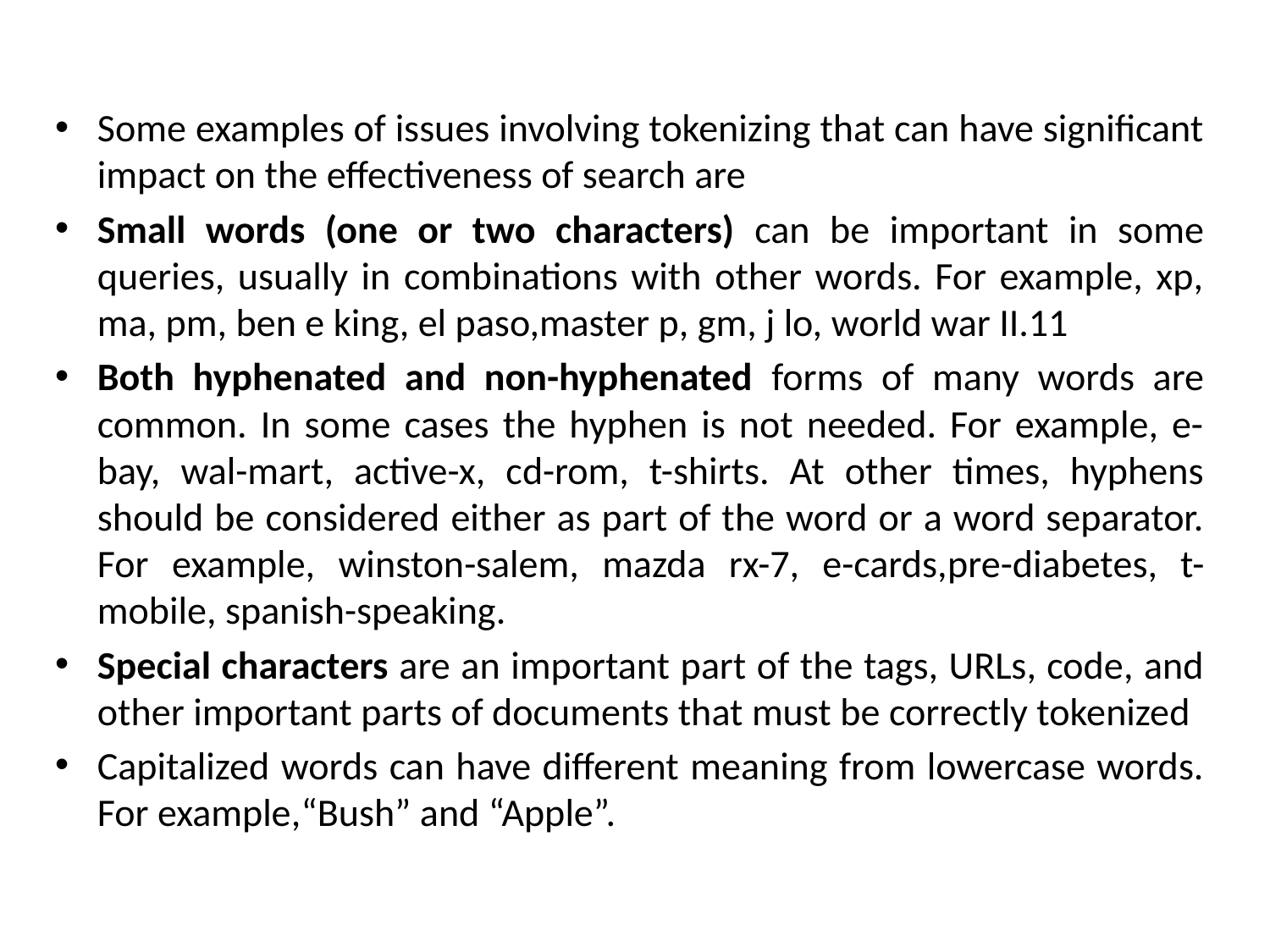

Some examples of issues involving tokenizing that can have significant impact on the effectiveness of search are
Small words (one or two characters) can be important in some queries, usually in combinations with other words. For example, xp, ma, pm, ben e king, el paso,master p, gm, j lo, world war II.11
Both hyphenated and non-hyphenated forms of many words are common. In some cases the hyphen is not needed. For example, e-bay, wal-mart, active-x, cd-rom, t-shirts. At other times, hyphens should be considered either as part of the word or a word separator. For example, winston-salem, mazda rx-7, e-cards,pre-diabetes, t-mobile, spanish-speaking.
Special characters are an important part of the tags, URLs, code, and other important parts of documents that must be correctly tokenized
Capitalized words can have different meaning from lowercase words. For example,“Bush” and “Apple”.